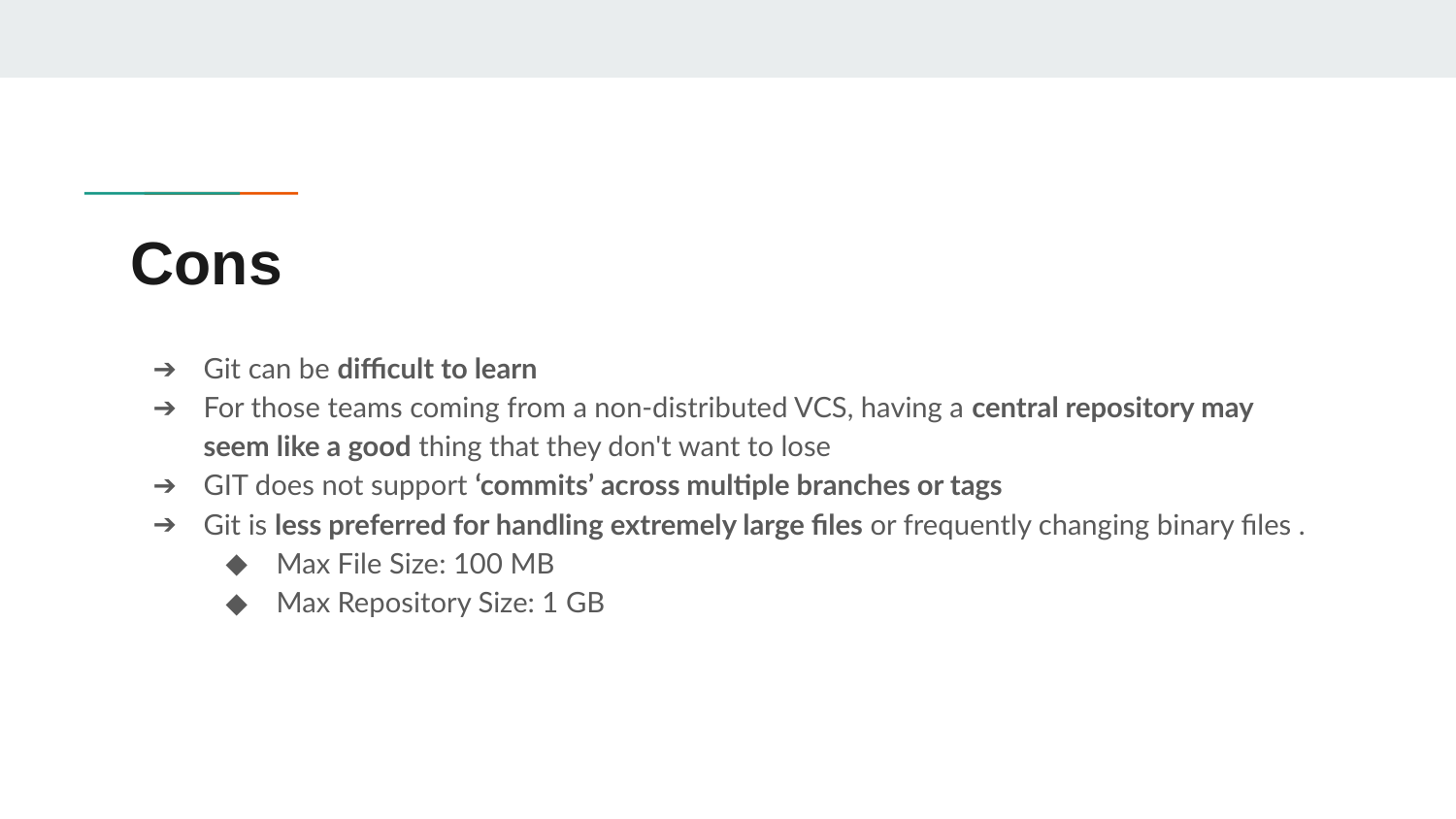

# Cons
Git can be difficult to learn
For those teams coming from a non-distributed VCS, having a central repository may seem like a good thing that they don't want to lose
GIT does not support ‘commits’ across multiple branches or tags
Git is less preferred for handling extremely large files or frequently changing binary files .
Max File Size: 100 MB
Max Repository Size: 1 GB